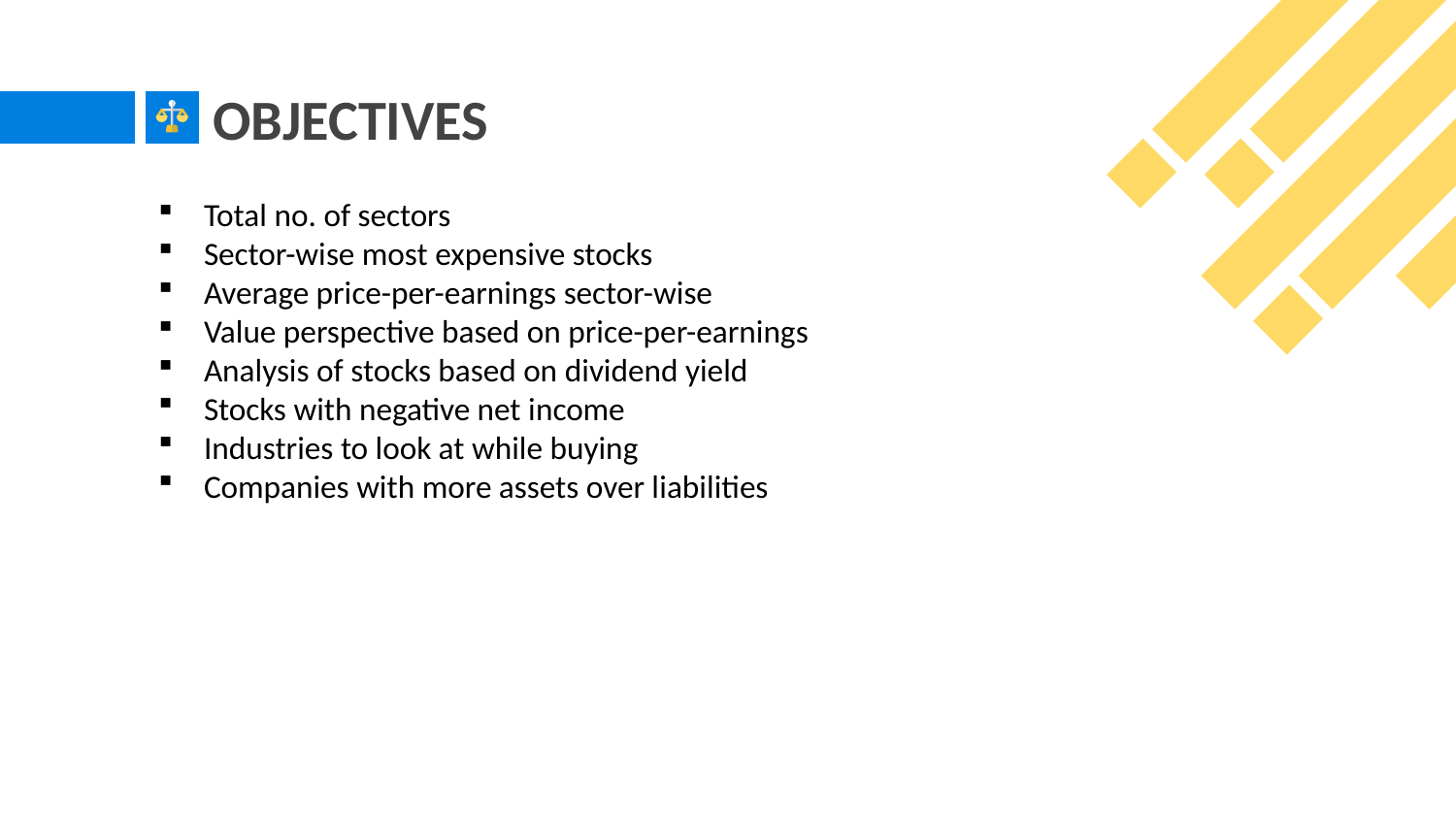

# OBJECTIVES

Total no. of sectors
Sector-wise most expensive stocks
Average price-per-earnings sector-wise
Value perspective based on price-per-earnings
Analysis of stocks based on dividend yield
Stocks with negative net income
Industries to look at while buying
Companies with more assets over liabilities